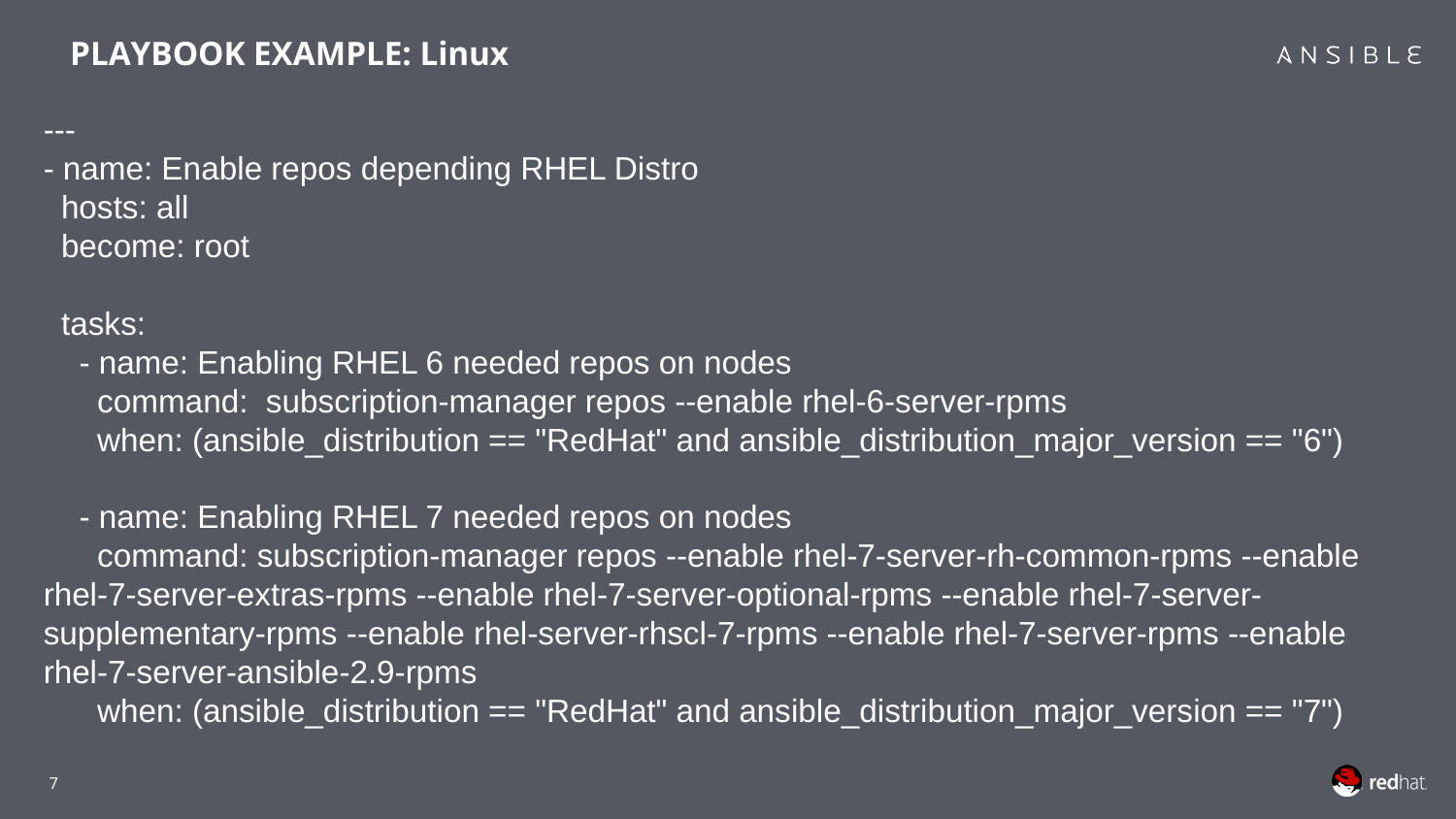

PLAYBOOK EXAMPLE: Linux
---
- name: Enable repos depending RHEL Distro
  hosts: all
  become: root

  tasks:
    - name: Enabling RHEL 6 needed repos on nodes
      command:  subscription-manager repos --enable rhel-6-server-rpms
      when: (ansible_distribution == "RedHat" and ansible_distribution_major_version == "6")

    - name: Enabling RHEL 7 needed repos on nodes
      command: subscription-manager repos --enable rhel-7-server-rh-common-rpms --enable rhel-7-server-extras-rpms --enable rhel-7-server-optional-rpms --enable rhel-7-server-supplementary-rpms --enable rhel-server-rhscl-7-rpms --enable rhel-7-server-rpms --enable rhel-7-server-ansible-2.9-rpms
      when: (ansible_distribution == "RedHat" and ansible_distribution_major_version == "7")